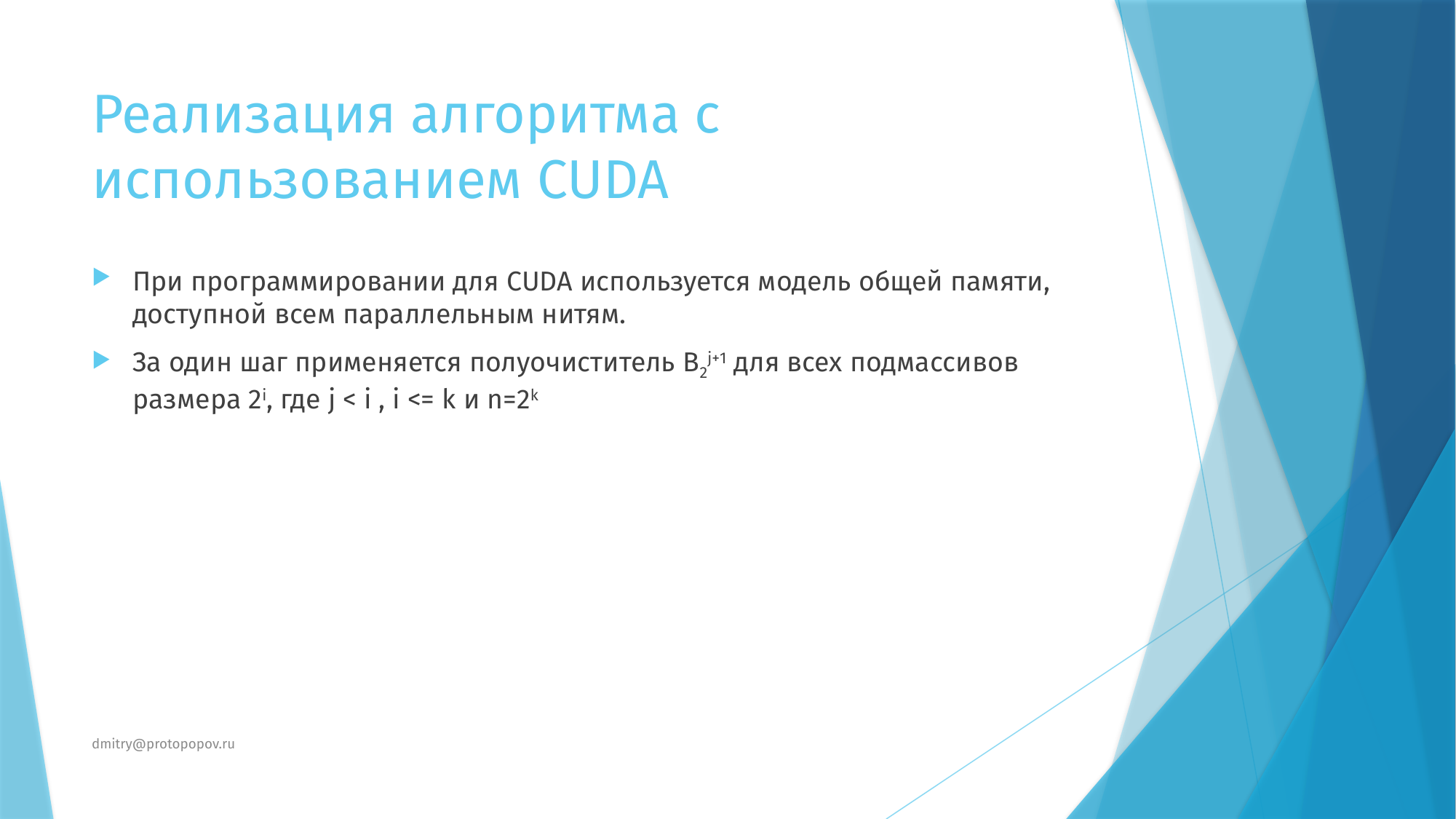

# Реализация алгоритма с использованием CUDA
При программировании для CUDA используется модель общей памяти, доступной всем параллельным нитям.
За один шаг применяется полуочиститель B2j+1 для всех подмассивов размера 2i, где j < i , i <= k и n=2k

dmitry@protopopov.ru